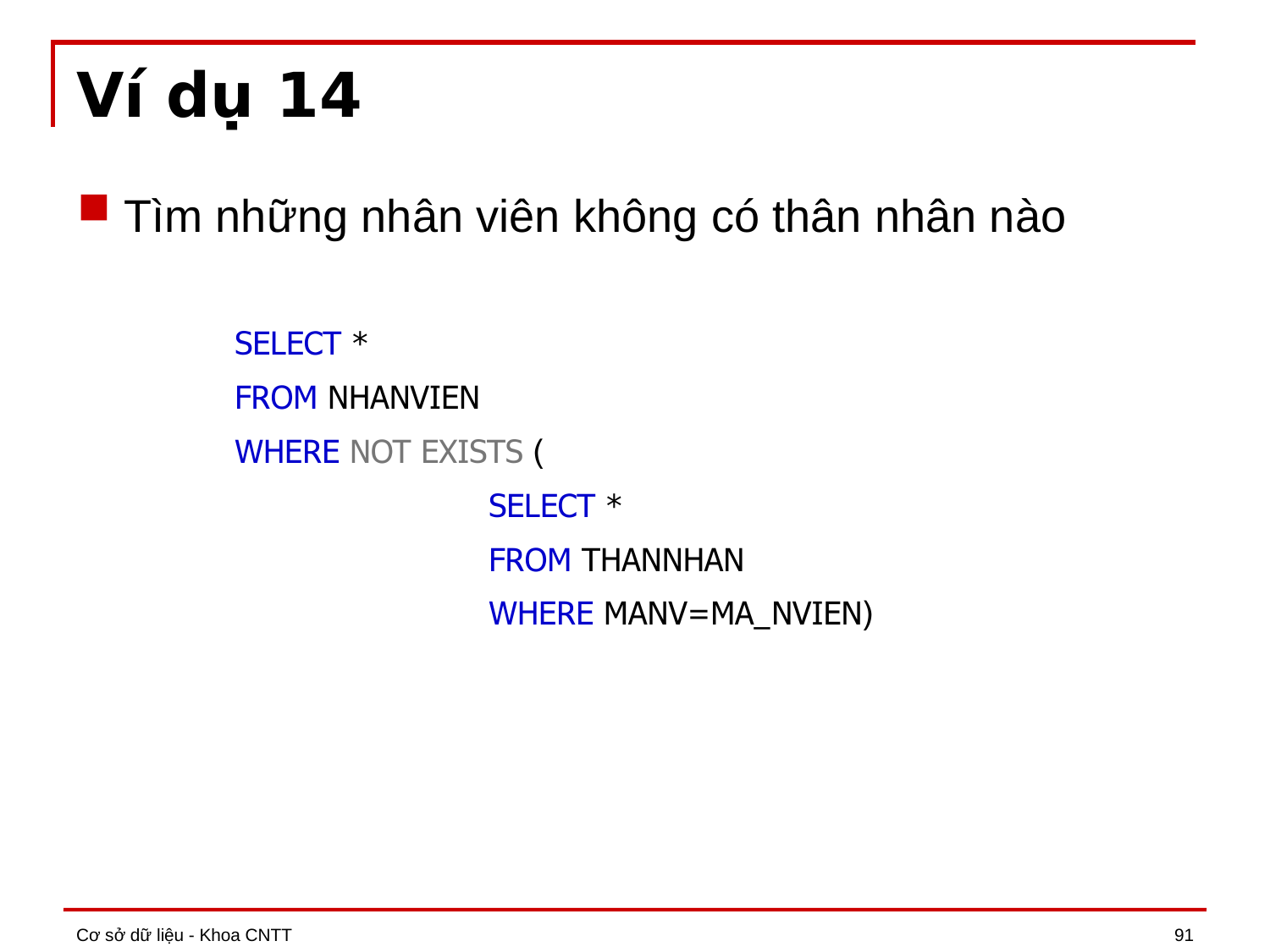

# Ví dụ 14
Tìm những nhân viên không có thân nhân nào
SELECT *
FROM NHANVIEN
WHERE NOT EXISTS (
		SELECT *
		FROM THANNHAN
		WHERE MANV=MA_NVIEN)
Cơ sở dữ liệu - Khoa CNTT
91